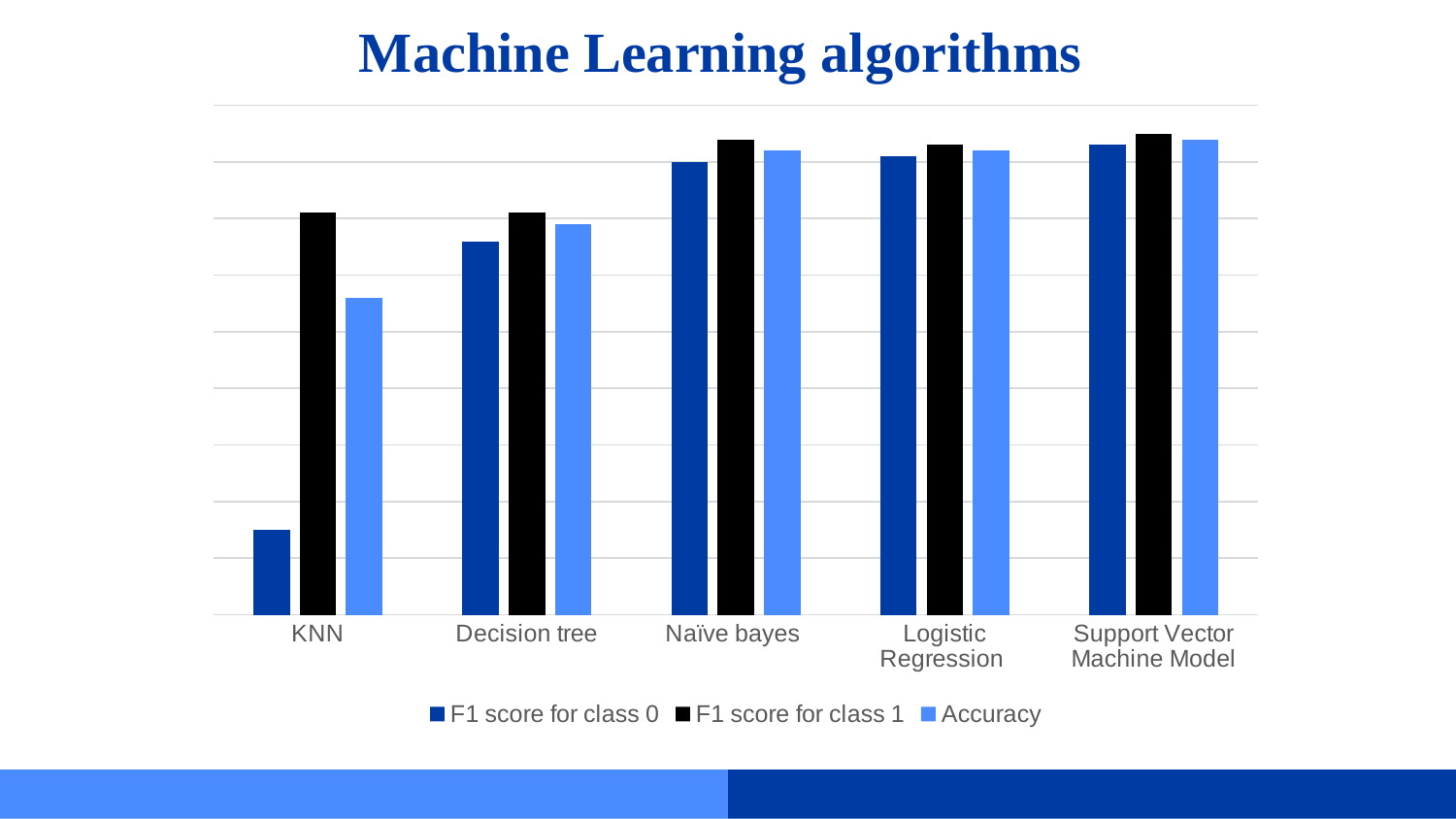

# Machine Learning algorithms

### Chart

| Category | F1 score for class 0 | F1 score for class 1 | Accuracy |
|---|---|---|---|
| KNN | 150.0 | 710.0 | 560.0 |
| Decision tree | 660.0 | 710.0 | 690.0 |
| Naïve bayes  | 800.0 | 840.0 | 820.0 |
| Logistic Regression  | 810.0 | 830.0 | 820.0 |
| Support Vector Machine Model | 830.0 | 850.0 | 840.0 |